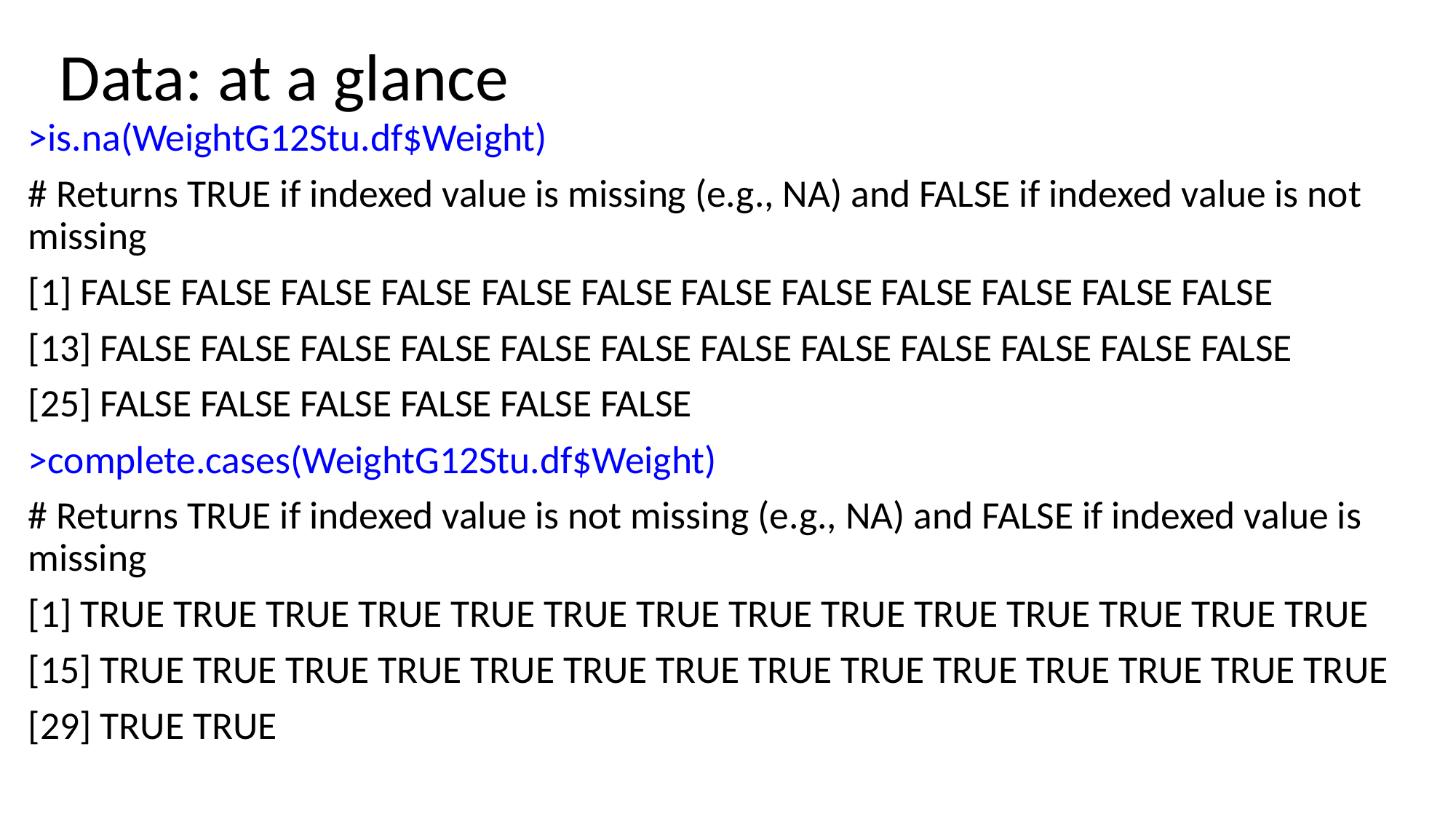

# Data: at a glance

>is.na(WeightG12Stu.df$Weight)
# Returns TRUE if indexed value is missing (e.g., NA) and FALSE if indexed value is not missing
[1] FALSE FALSE FALSE FALSE FALSE FALSE FALSE FALSE FALSE FALSE FALSE FALSE
[13] FALSE FALSE FALSE FALSE FALSE FALSE FALSE FALSE FALSE FALSE FALSE FALSE
[25] FALSE FALSE FALSE FALSE FALSE FALSE
>complete.cases(WeightG12Stu.df$Weight)
# Returns TRUE if indexed value is not missing (e.g., NA) and FALSE if indexed value is missing
[1] TRUE TRUE TRUE TRUE TRUE TRUE TRUE TRUE TRUE TRUE TRUE TRUE TRUE TRUE
[15] TRUE TRUE TRUE TRUE TRUE TRUE TRUE TRUE TRUE TRUE TRUE TRUE TRUE TRUE
[29] TRUE TRUE